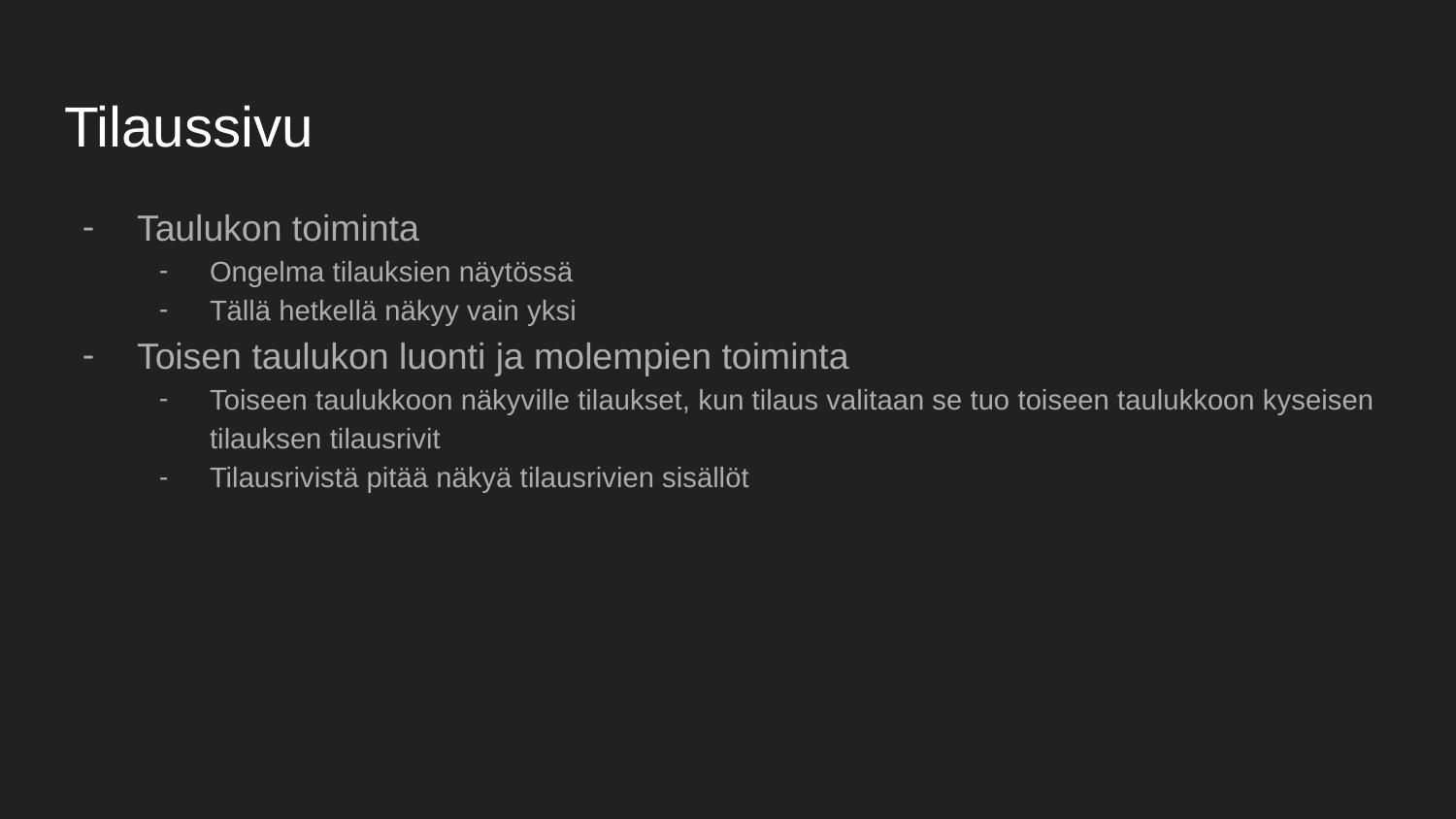

# Tilaussivu
Taulukon toiminta
Ongelma tilauksien näytössä
Tällä hetkellä näkyy vain yksi
Toisen taulukon luonti ja molempien toiminta
Toiseen taulukkoon näkyville tilaukset, kun tilaus valitaan se tuo toiseen taulukkoon kyseisen tilauksen tilausrivit
Tilausrivistä pitää näkyä tilausrivien sisällöt